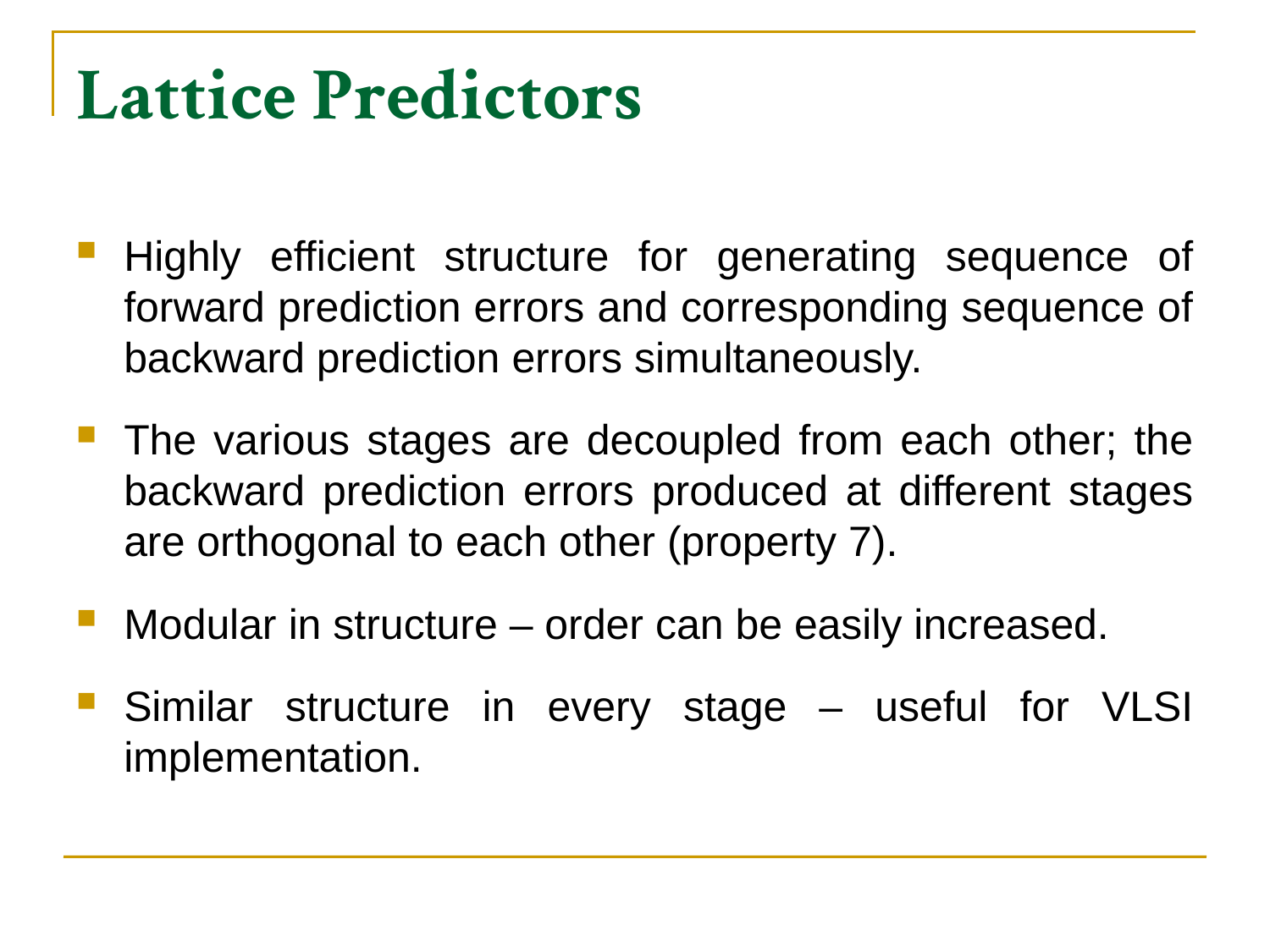

# Lattice Predictors
Highly efficient structure for generating sequence of forward prediction errors and corresponding sequence of backward prediction errors simultaneously.
The various stages are decoupled from each other; the backward prediction errors produced at different stages are orthogonal to each other (property 7).
Modular in structure – order can be easily increased.
Similar structure in every stage – useful for VLSI implementation.